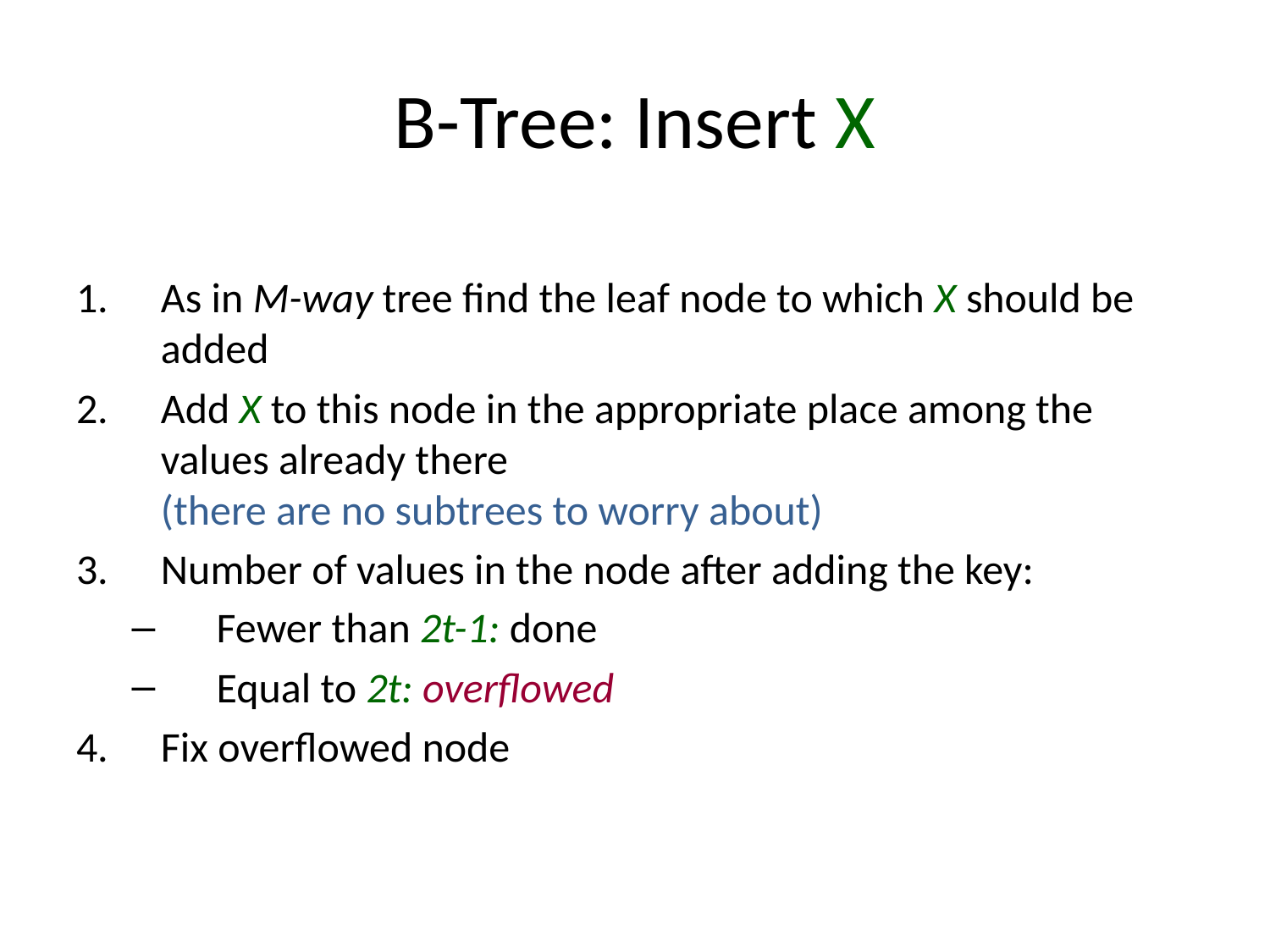

# B-Tree: Insert X
As in M-way tree find the leaf node to which X should be added
Add X to this node in the appropriate place among the values already there
(there are no subtrees to worry about)
Number of values in the node after adding the key:
Fewer than 2t-1: done
Equal to 2t: overflowed
Fix overflowed node